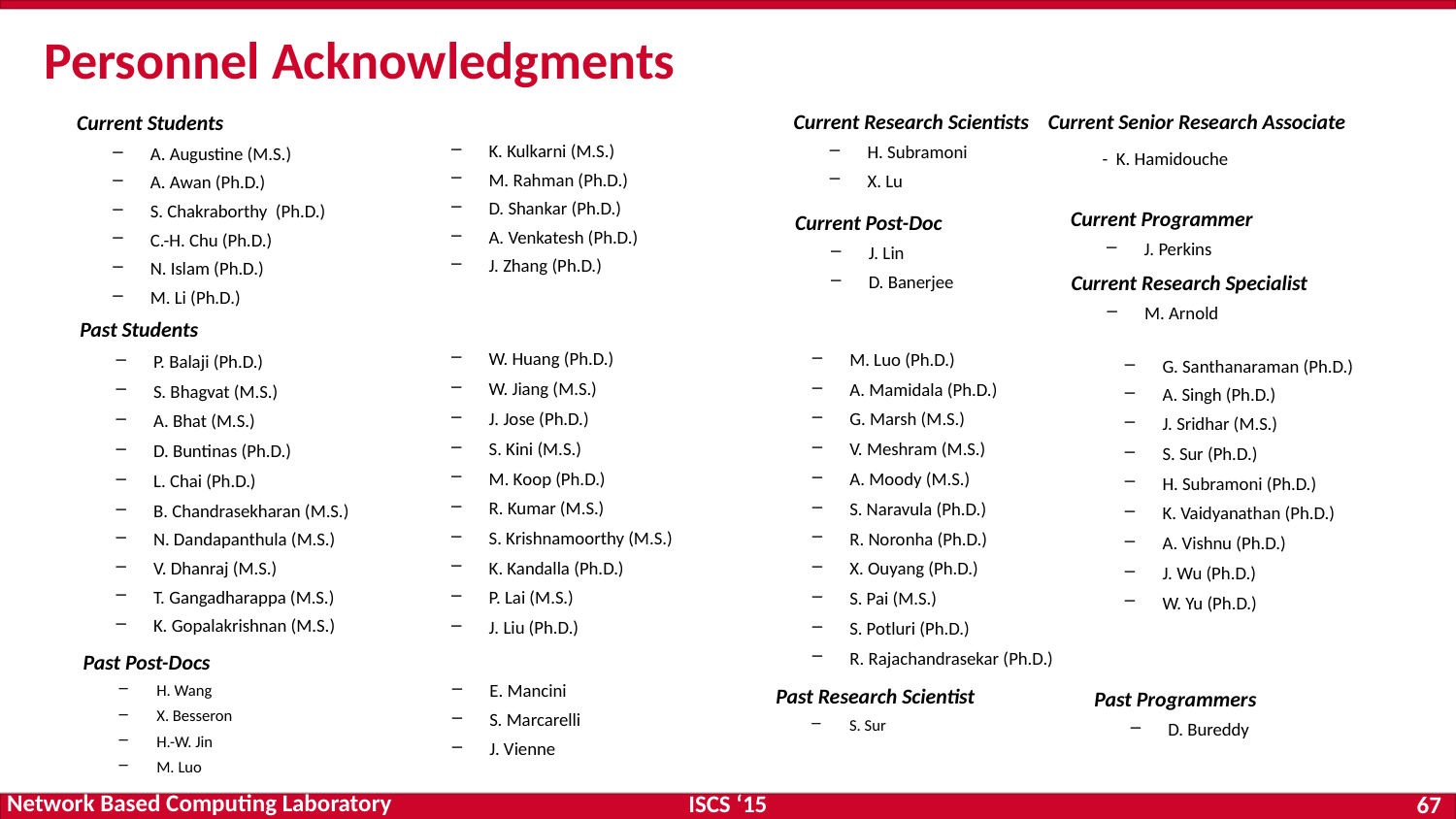

# Personnel Acknowledgments
Current Research Scientists    Current Senior Research Associate
H. Subramoni
X. Lu
Current Students
A. Augustine (M.S.)
A. Awan (Ph.D.)
S. Chakraborthy  (Ph.D.)
C.-H. Chu (Ph.D.)
N. Islam (Ph.D.)
M. Li (Ph.D.)
K. Kulkarni (M.S.)
M. Rahman (Ph.D.)
D. Shankar (Ph.D.)
A. Venkatesh (Ph.D.)
J. Zhang (Ph.D.)
      -  K. Hamidouche
Current Programmer
J. Perkins
Current Post-Doc
J. Lin
D. Banerjee
Current Research Specialist
M. Arnold
Past Students
P. Balaji (Ph.D.)
S. Bhagvat (M.S.)
A. Bhat (M.S.)
D. Buntinas (Ph.D.)
L. Chai (Ph.D.)
B. Chandrasekharan (M.S.)
N. Dandapanthula (M.S.)
V. Dhanraj (M.S.)
T. Gangadharappa (M.S.)
K. Gopalakrishnan (M.S.)
W. Huang (Ph.D.)
W. Jiang (M.S.)
J. Jose (Ph.D.)
S. Kini (M.S.)
M. Koop (Ph.D.)
R. Kumar (M.S.)
S. Krishnamoorthy (M.S.)
K. Kandalla (Ph.D.)
P. Lai (M.S.)
J. Liu (Ph.D.)

M. Luo (Ph.D.)
A. Mamidala (Ph.D.)
G. Marsh (M.S.)
V. Meshram (M.S.)
A. Moody (M.S.)
S. Naravula (Ph.D.)
R. Noronha (Ph.D.)
X. Ouyang (Ph.D.)
S. Pai (M.S.)
S. Potluri (Ph.D.)
R. Rajachandrasekar (Ph.D.)

G. Santhanaraman (Ph.D.)
A. Singh (Ph.D.)
J. Sridhar (M.S.)
S. Sur (Ph.D.)
H. Subramoni (Ph.D.)
K. Vaidyanathan (Ph.D.)
A. Vishnu (Ph.D.)
J. Wu (Ph.D.)
W. Yu (Ph.D.)
Past Post-Docs
H. Wang
X. Besseron
H.-W. Jin
M. Luo
E. Mancini
S. Marcarelli
J. Vienne
Past Research Scientist
S. Sur
Past Programmers
D. Bureddy